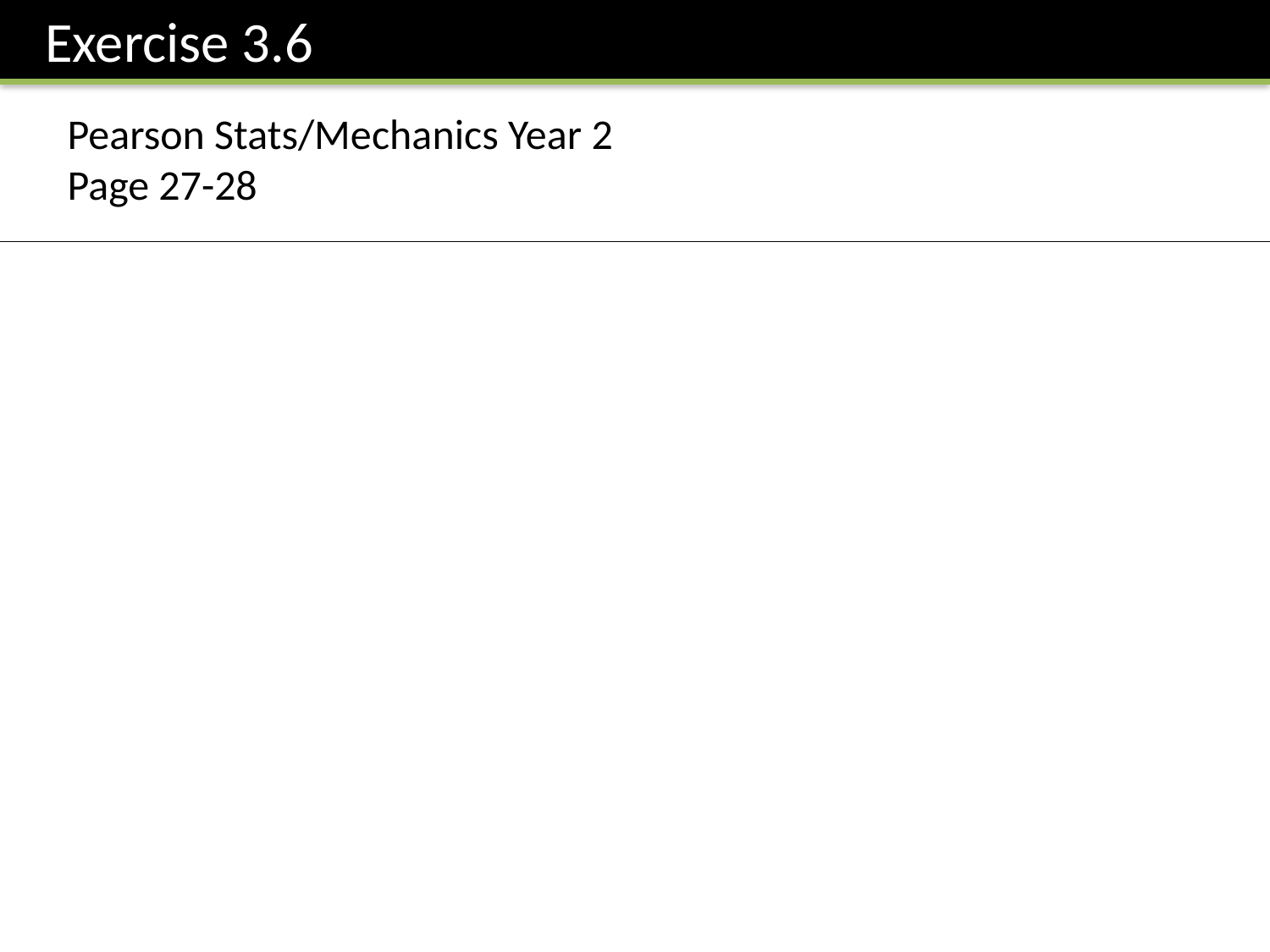

Exercise 3.6
Pearson Stats/Mechanics Year 2
Page 27-28